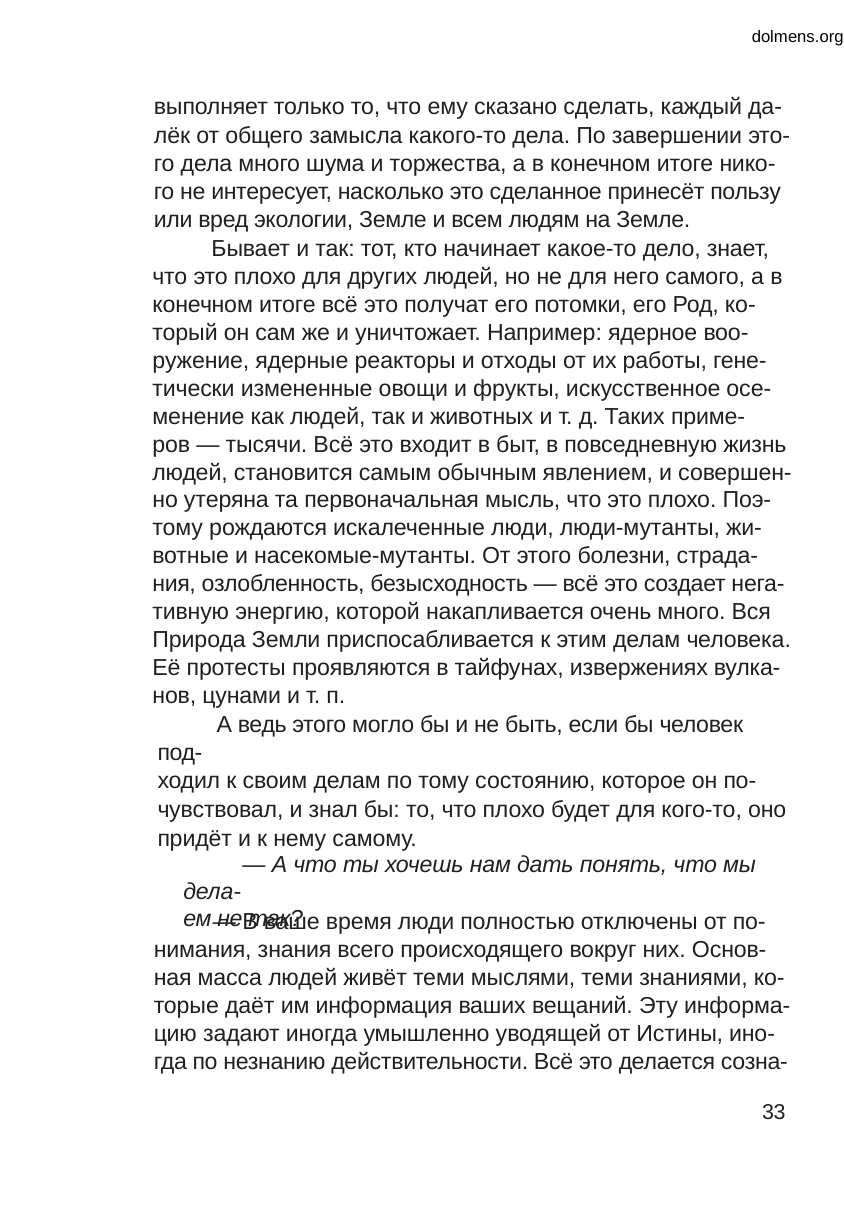

dolmens.org

выполняет только то, что ему сказано сделать, каждый да-
лёк от общего замысла какого-то дела. По завершении это-
го дела много шума и торжества, а в конечном итоге нико-
го не интересует, насколько это сделанное принесёт пользу
или вред экологии, Земле и всем людям на Земле.

Бывает и так: тот, кто начинает какое-то дело, знает,
что это плохо для других людей, но не для него самого, а в
конечном итоге всё это получат его потомки, его Род, ко-
торый он сам же и уничтожает. Например: ядерное воо-
ружение, ядерные реакторы и отходы от их работы, гене-
тически измененные овощи и фрукты, искусственное осе-
менение как людей, так и животных и т. д. Таких приме-
ров — тысячи. Всё это входит в быт, в повседневную жизнь
людей, становится самым обычным явлением, и совершен-
но утеряна та первоначальная мысль, что это плохо. Поэ-
тому рождаются искалеченные люди, люди-мутанты, жи-
вотные и насекомые-мутанты. От этого болезни, страда-
ния, озлобленность, безысходность — всё это создает нега-
тивную энергию, которой накапливается очень много. Вся
Природа Земли приспосабливается к этим делам человека.
Её протесты проявляются в тайфунах, извержениях вулка-
нов, цунами и т. п.

А ведь этого могло бы и не быть, если бы человек под-
ходил к своим делам по тому состоянию, которое он по-
чувствовал, и знал бы: то, что плохо будет для кого-то, оно
придёт и к нему самому.

— А что ты хочешь нам дать понять, что мы дела-
ем не так?

— В ваше время люди полностью отключены от по-
нимания, знания всего происходящего вокруг них. Основ-
ная масса людей живёт теми мыслями, теми знаниями, ко-
торые даёт им информация ваших вещаний. Эту информа-
цию задают иногда умышленно уводящей от Истины, ино-
гда по незнанию действительности. Всё это делается созна-

33